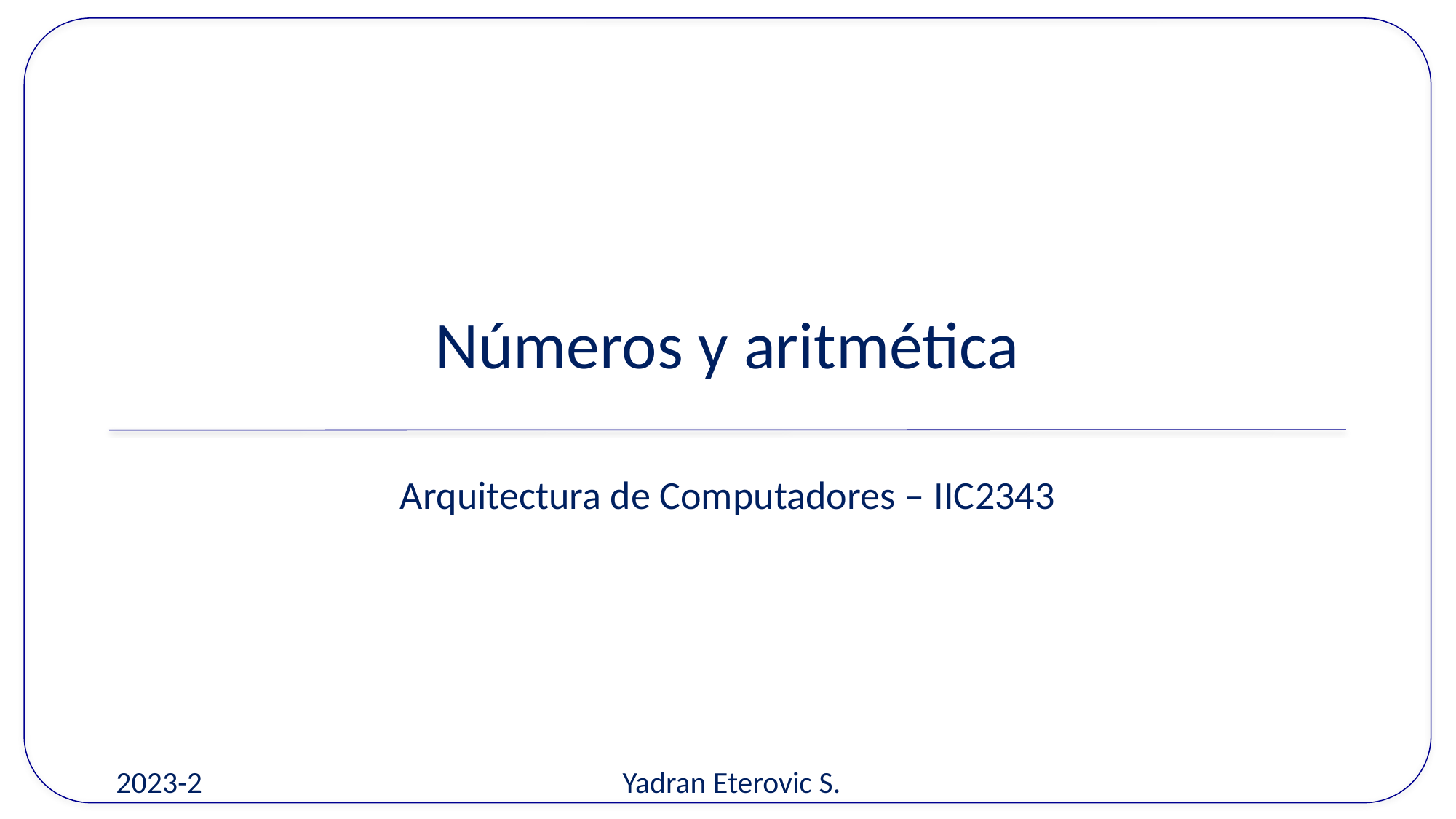

# Números y aritmética
Arquitectura de Computadores – iic2343
2023-2
Yadran Eterovic S.